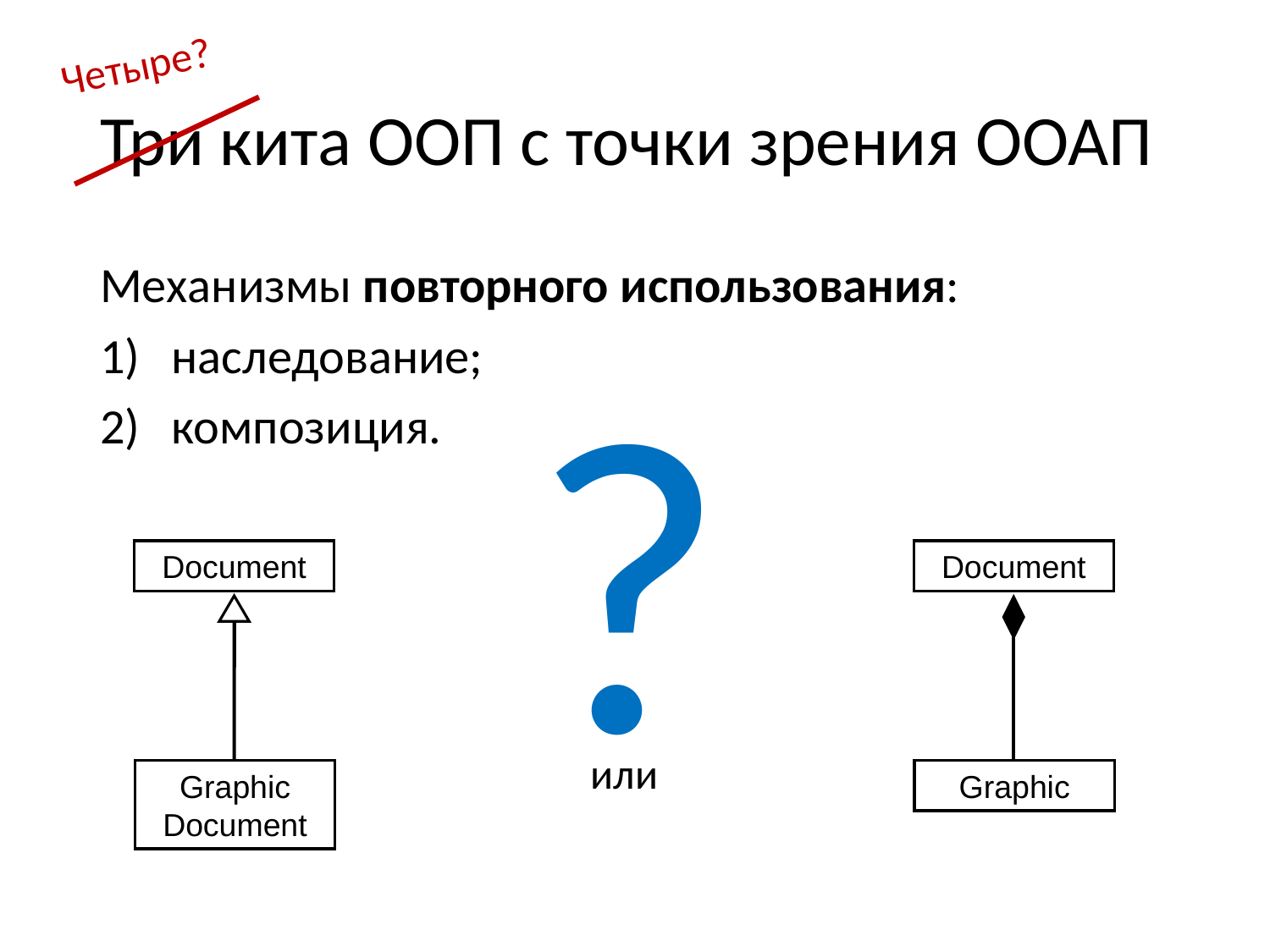

Четыре?
# Три кита ООП с точки зрения ООАП
Механизмы повторного использования:
наследование;
композиция.
?
Document

Graphic
Document
Document

Graphic
или